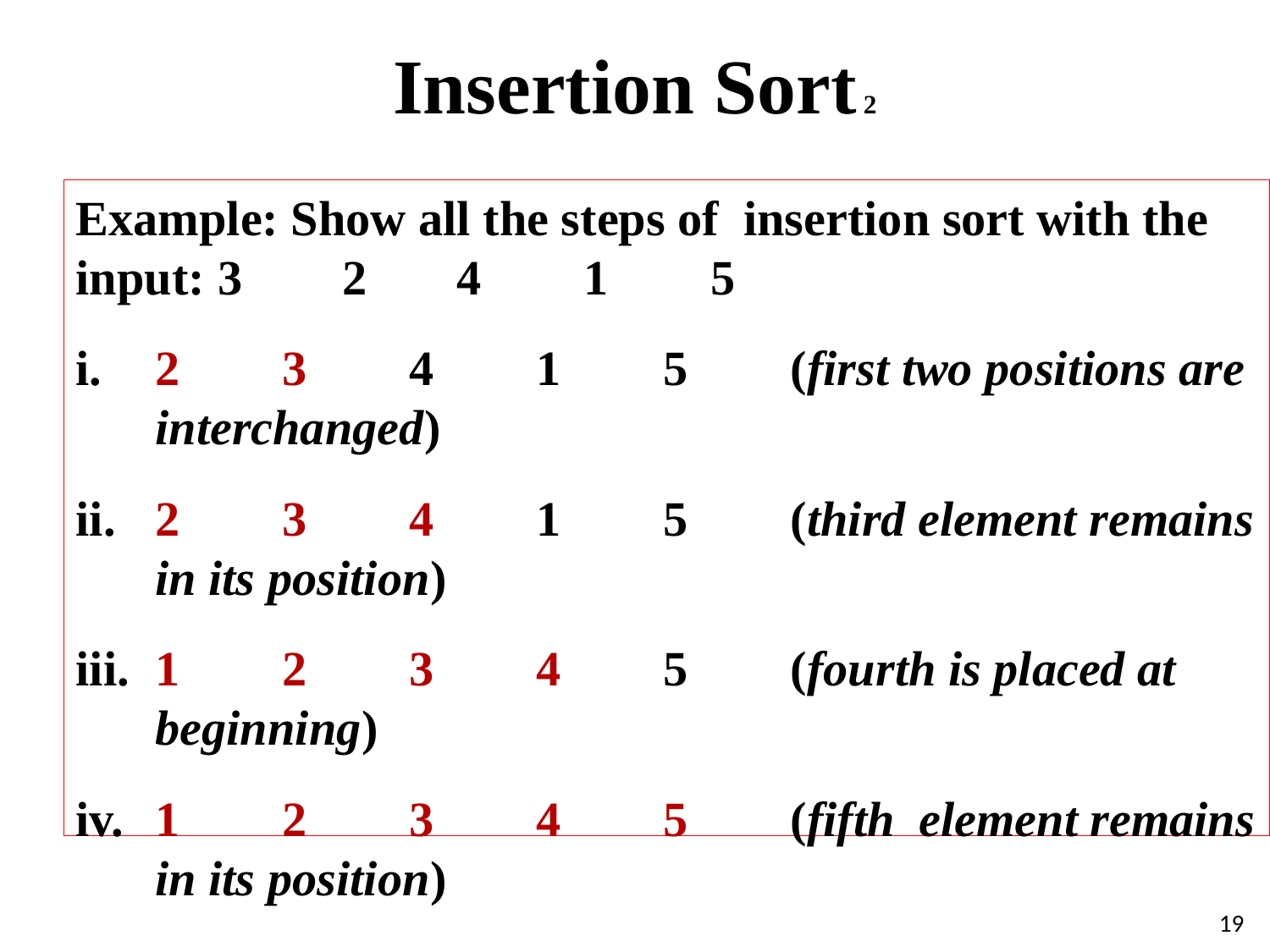

# Insertion Sort 2
Example: Show all the steps of  insertion sort with the input: 3	 2	4	1	5
2	3	4	1	5	(first two positions are interchanged)
2	3	4	1	5	(third element remains in its position)
1	2	3	4	5	(fourth is placed at beginning)
1	2	3	4	5	(fifth  element remains in its position)